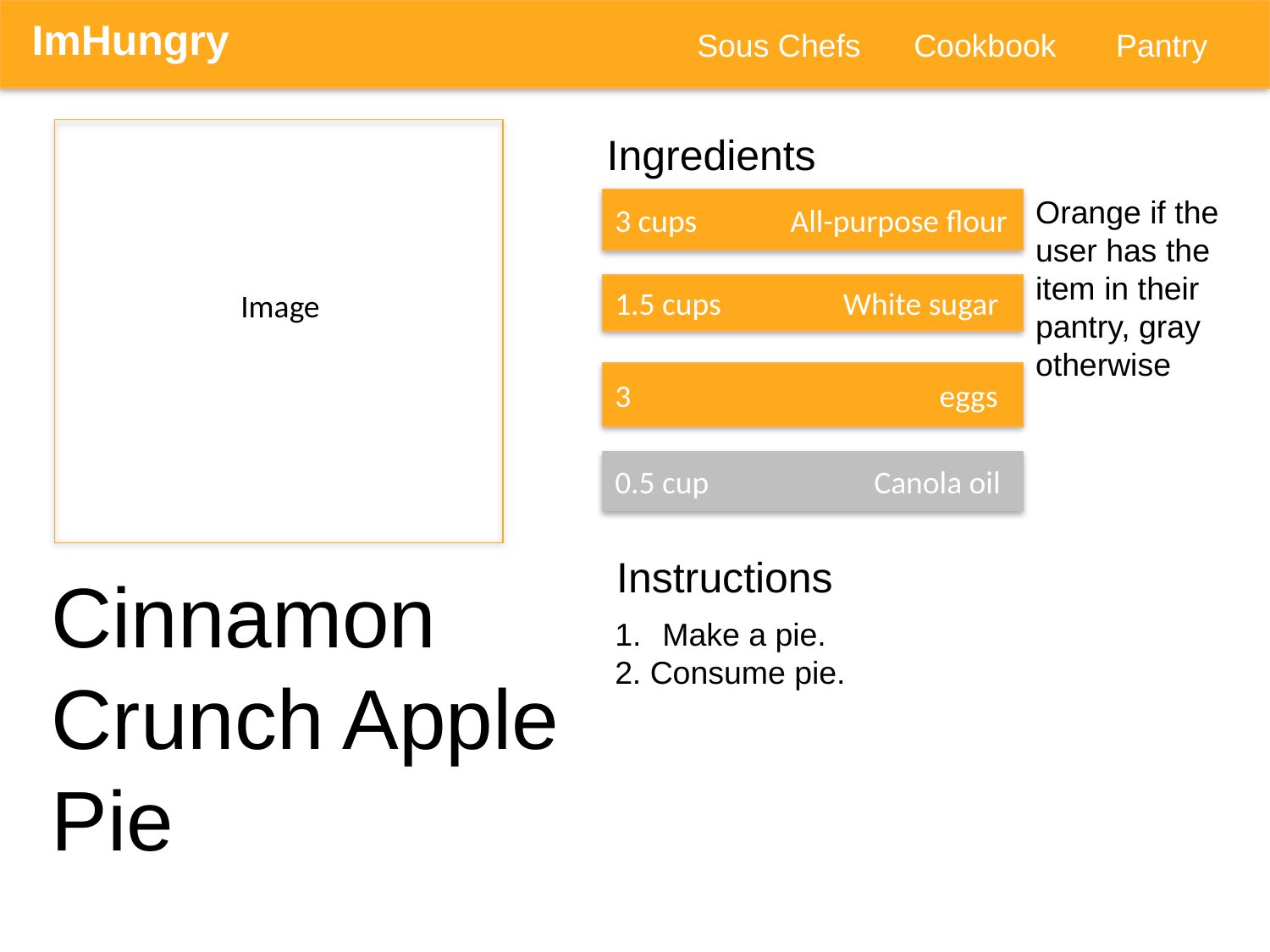

ImHungry
Sous Chefs
Cookbook
Pantry

Ingredients
Orange if the user has the item in their pantry, gray otherwise
3 cups             All-purpose flour
1.5 cups                 White sugar
Image
3                                           eggs
0.5 cup                       Canola oil
Instructions
Cinnamon Crunch Apple Pie
Make a pie.
2. Consume pie.